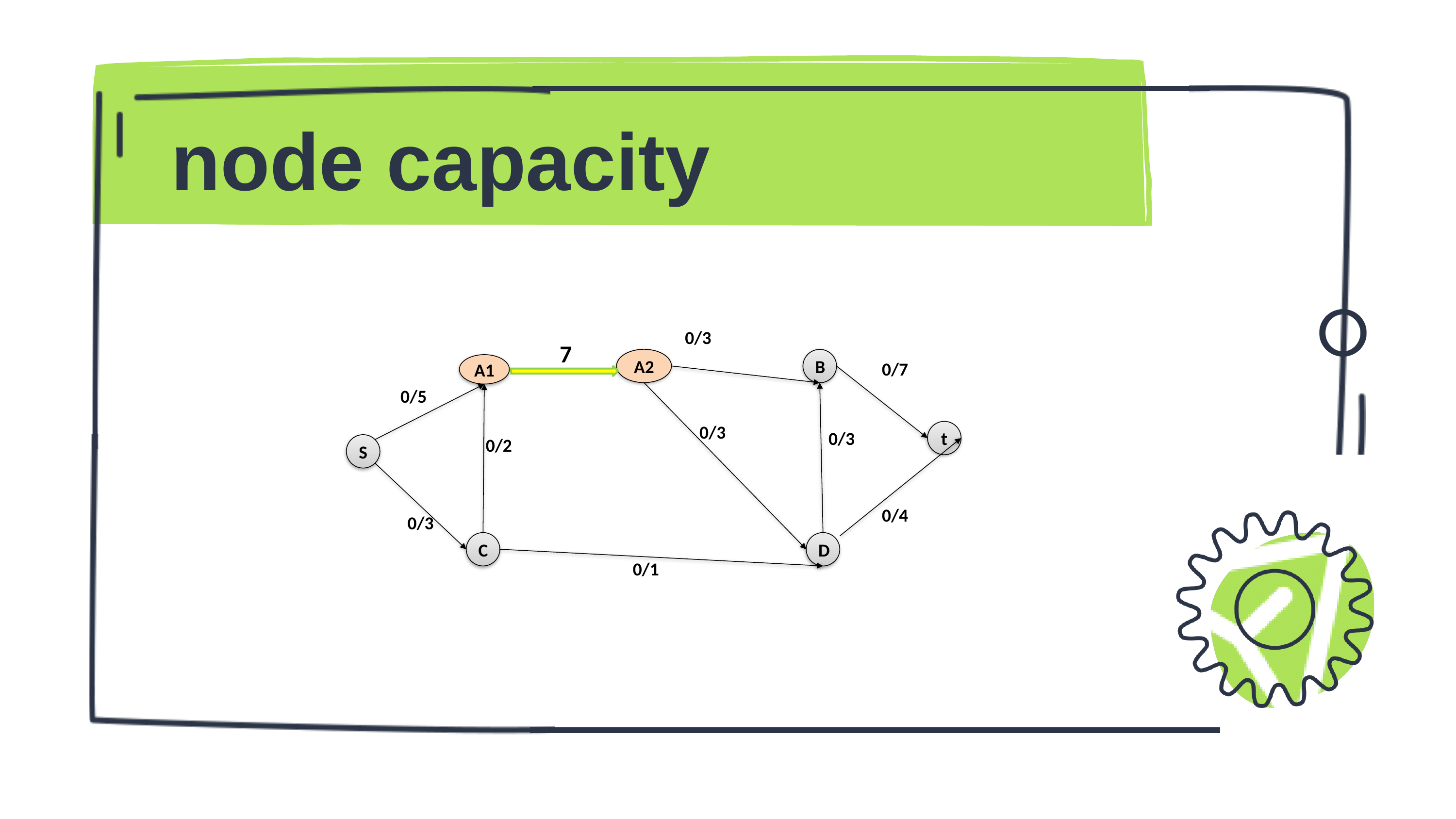

node capacity

0/3
7
A2
B
0/7
A1

0/5
0/3
t
0/3
0/2
S
0/4
0/3

C
D
0/1